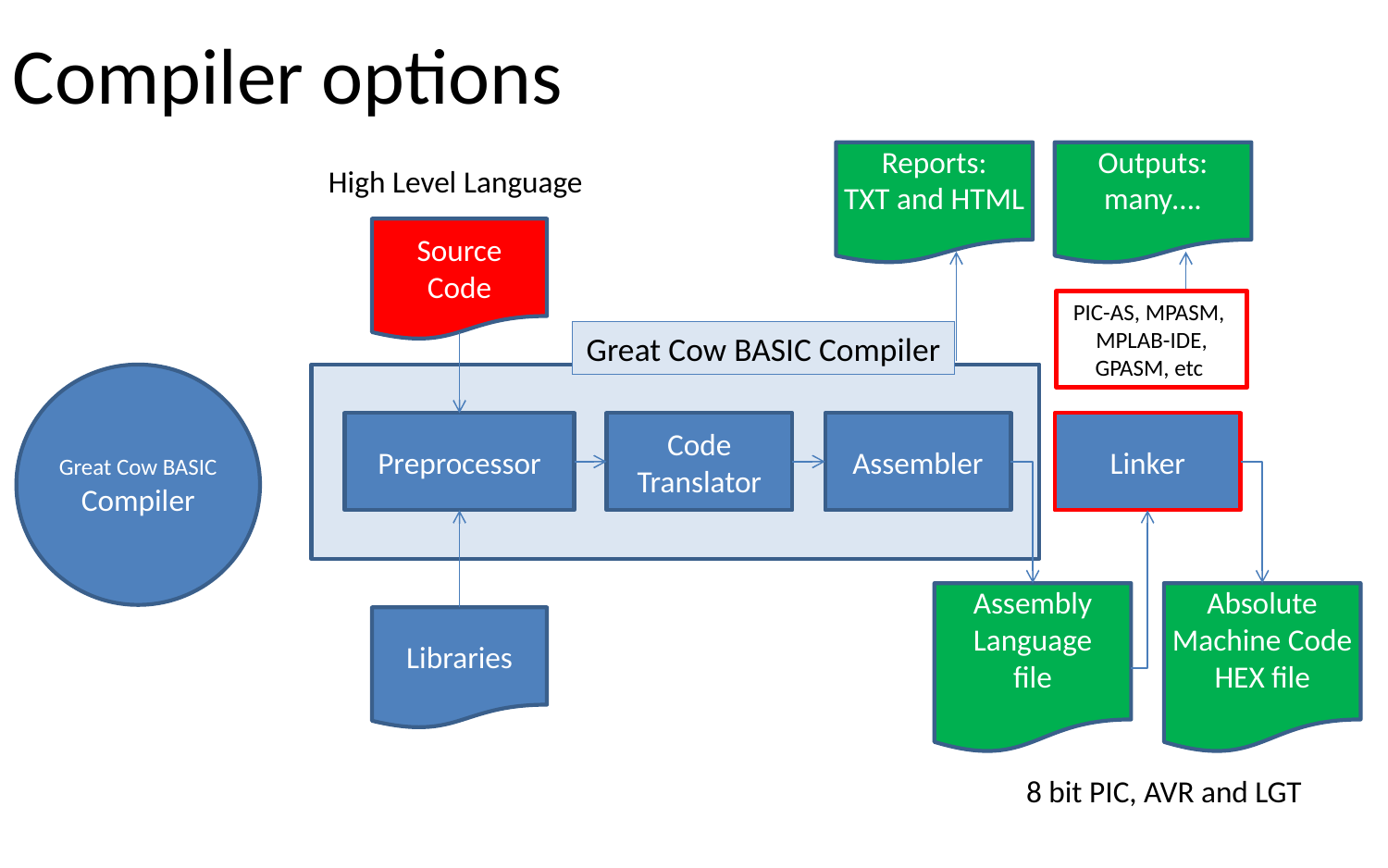

# Compiler options
Reports:
TXT and HTML

Outputs:
many….

High Level Language
Source Code
PIC-AS, MPASM,
MPLAB-IDE,
GPASM, etc
Great Cow BASIC Compiler

Great Cow BASIC Compiler
Preprocessor
Code Translator
Assembler
Linker
Assembly Language
file

Absolute Machine Code
HEX file

Libraries
8 bit PIC, AVR and LGT